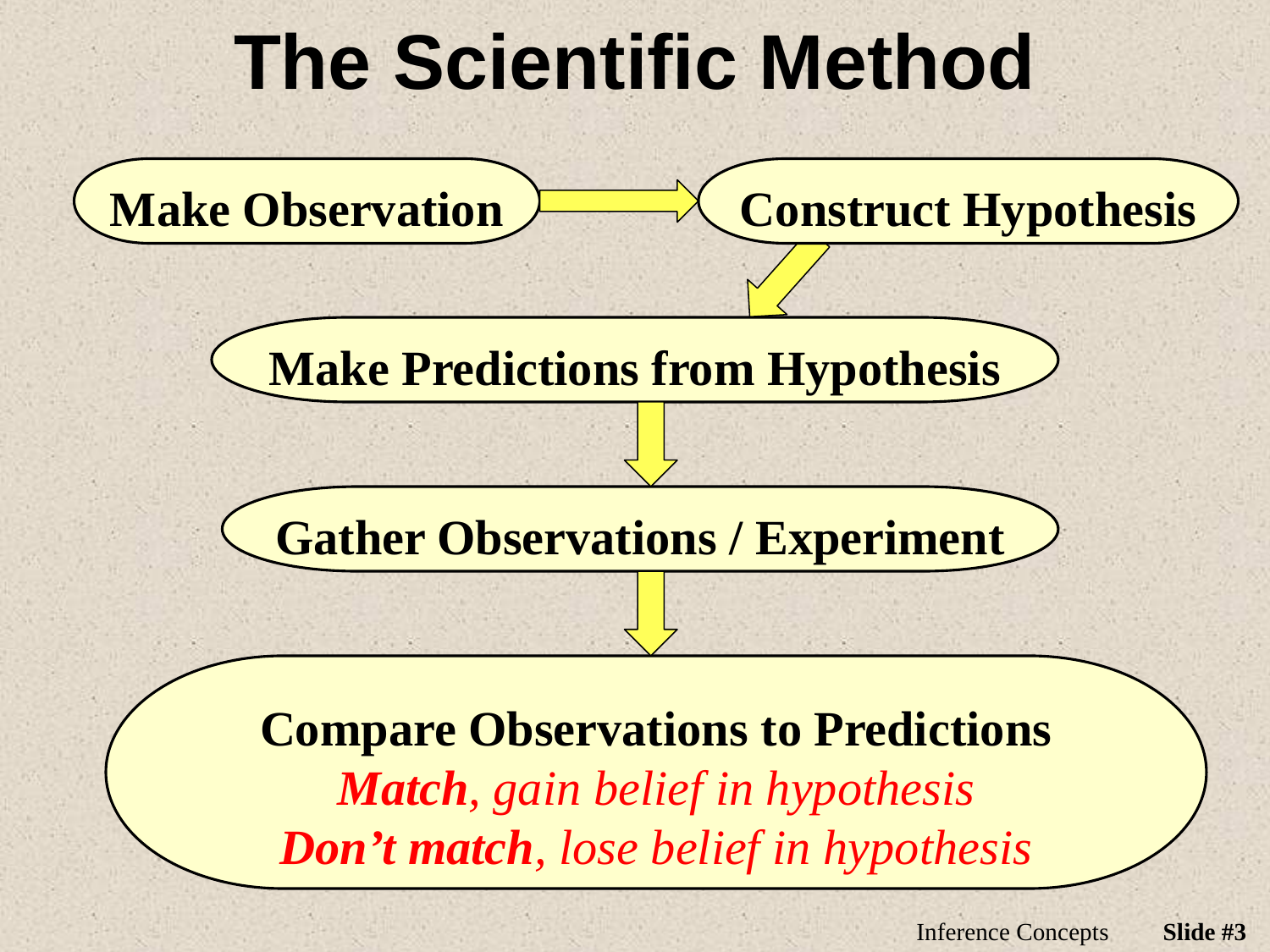

# The Scientific Method
Make Observation
Construct Hypothesis

Make Predictions from Hypothesis

Gather Observations / Experiment

Compare Observations to Predictions
Match, gain belief in hypothesis
Don’t match, lose belief in hypothesis
Inference Concepts
Slide #3